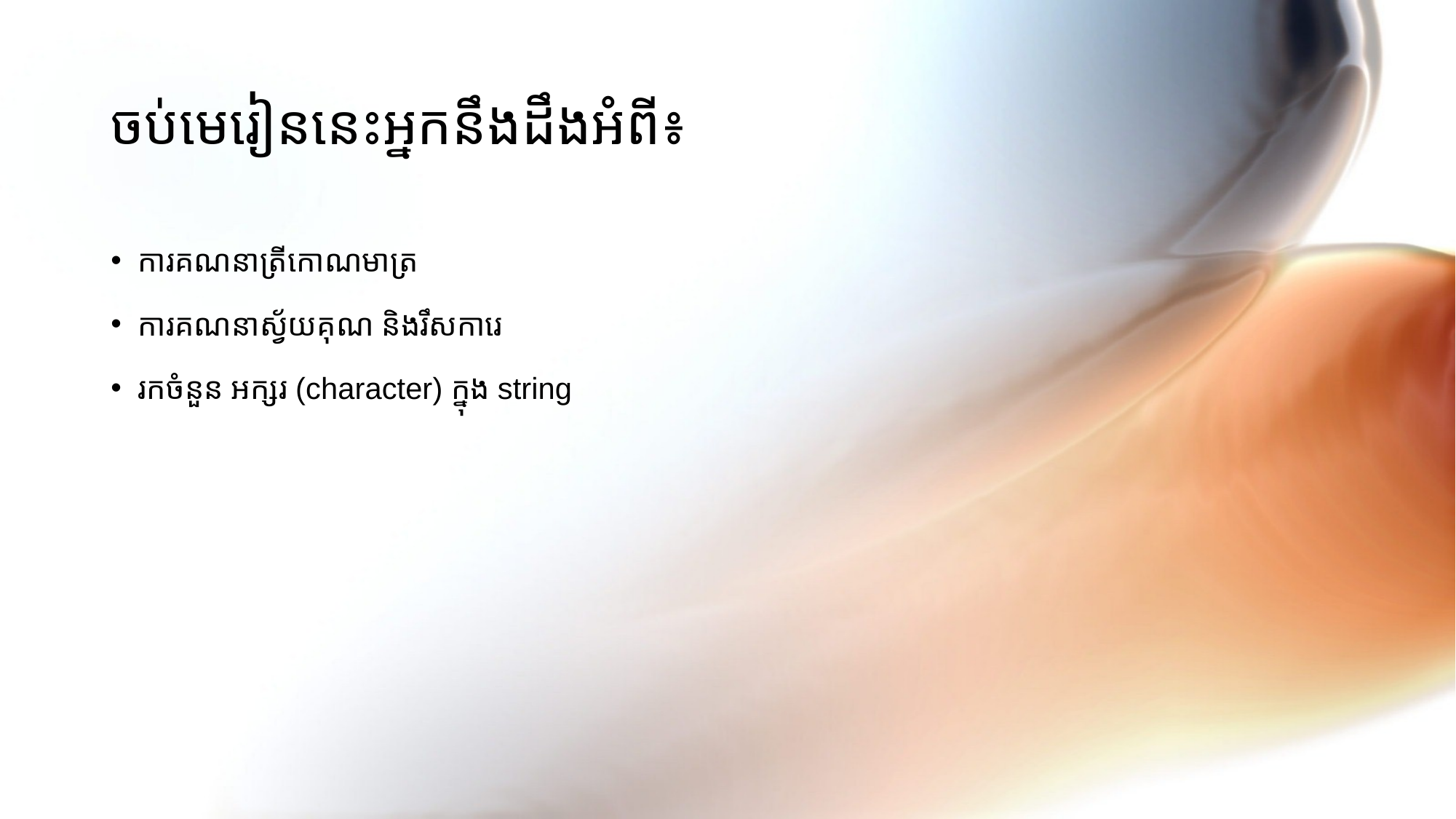

# ចប់មេរៀននេះអ្នកនឹងដឹងអំពី៖
ការគណនាត្រីកោណមាត្រ
ការគណនាស្វ័យគុណ និងរឹសការេ
រកចំនួន អក្សរ (character) ក្នុង string